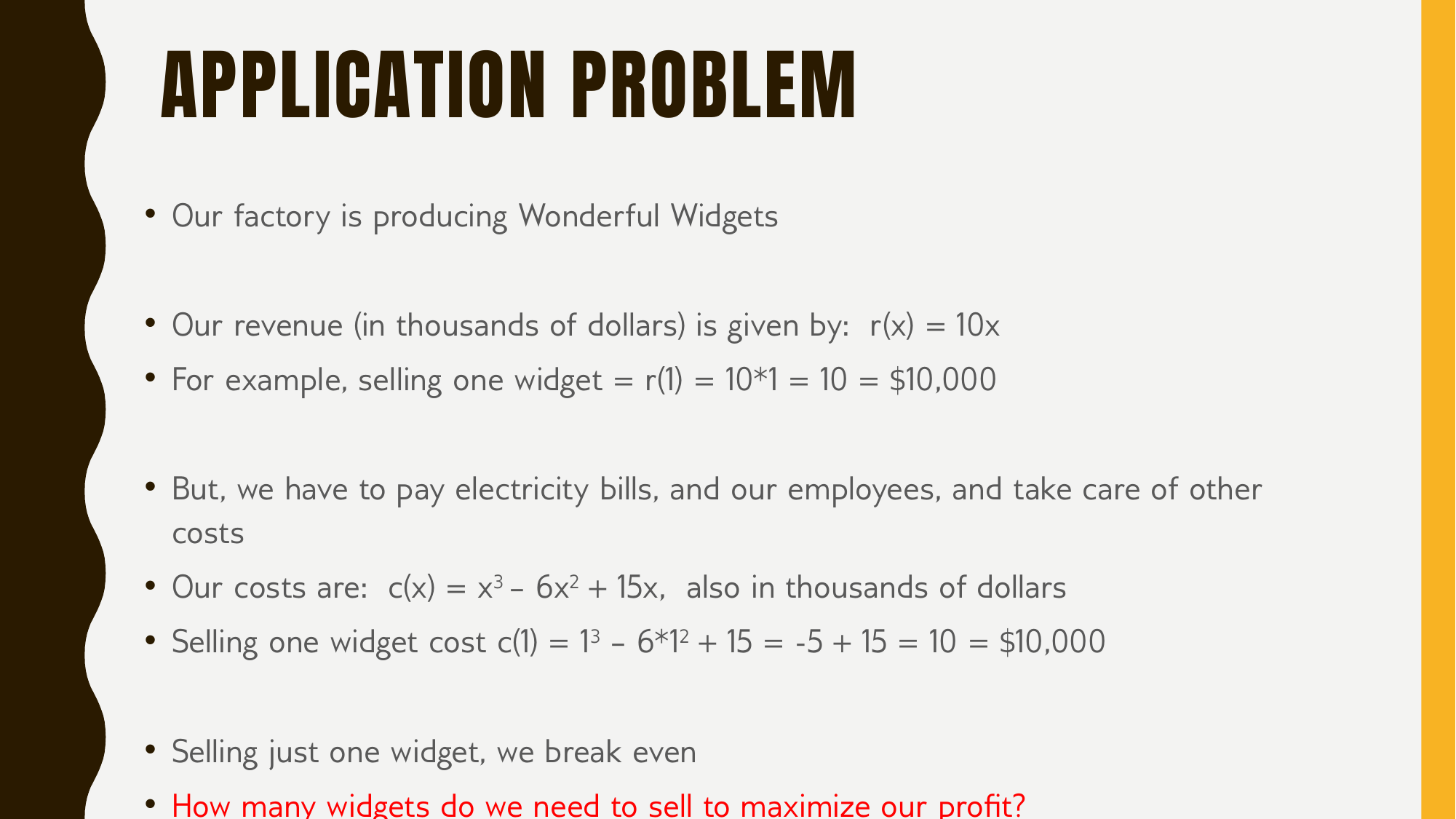

# Application problem
Our factory is producing Wonderful Widgets

Our revenue (in thousands of dollars) is given by:  r(x) = 10x
For example, selling one widget = r(1) = 10*1 = 10 = $10,000

But, we have to pay electricity bills, and our employees, and take care of other costs
Our costs are:  c(x) = x3 – 6x2 + 15x,  also in thousands of dollars
Selling one widget cost c(1) = 13 – 6*12 + 15 = -5 + 15 = 10 = $10,000

Selling just one widget, we break even
How many widgets do we need to sell to maximize our profit?